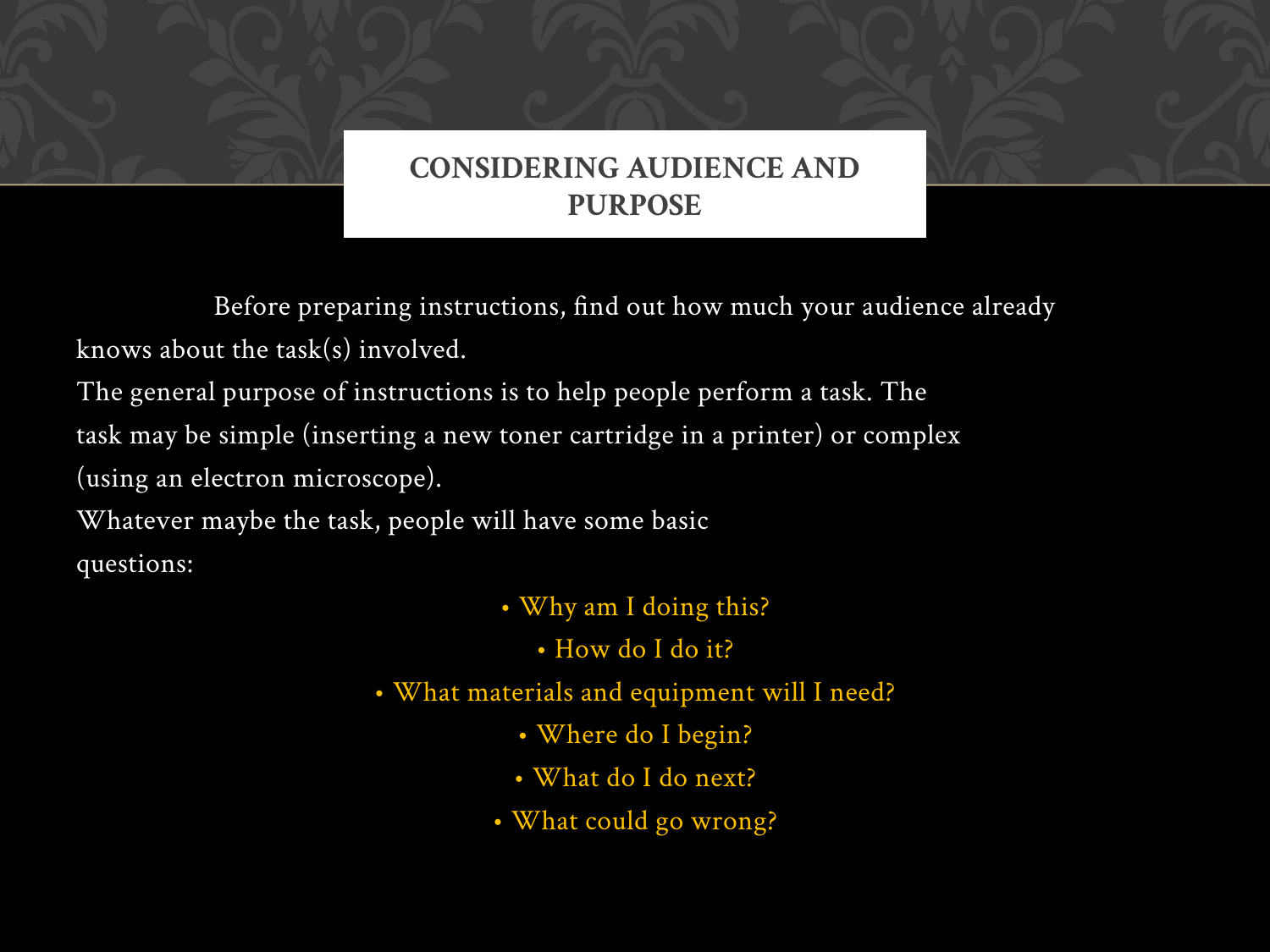

# Considering Audience and purpose
Before preparing instructions, find out how much your audience already
knows about the task(s) involved.
The general purpose of instructions is to help people perform a task. The
task may be simple (inserting a new toner cartridge in a printer) or complex
(using an electron microscope).
Whatever maybe the task, people will have some basic
questions:
• Why am I doing this?
• How do I do it?
• What materials and equipment will I need?
• Where do I begin?
• What do I do next?
• What could go wrong?